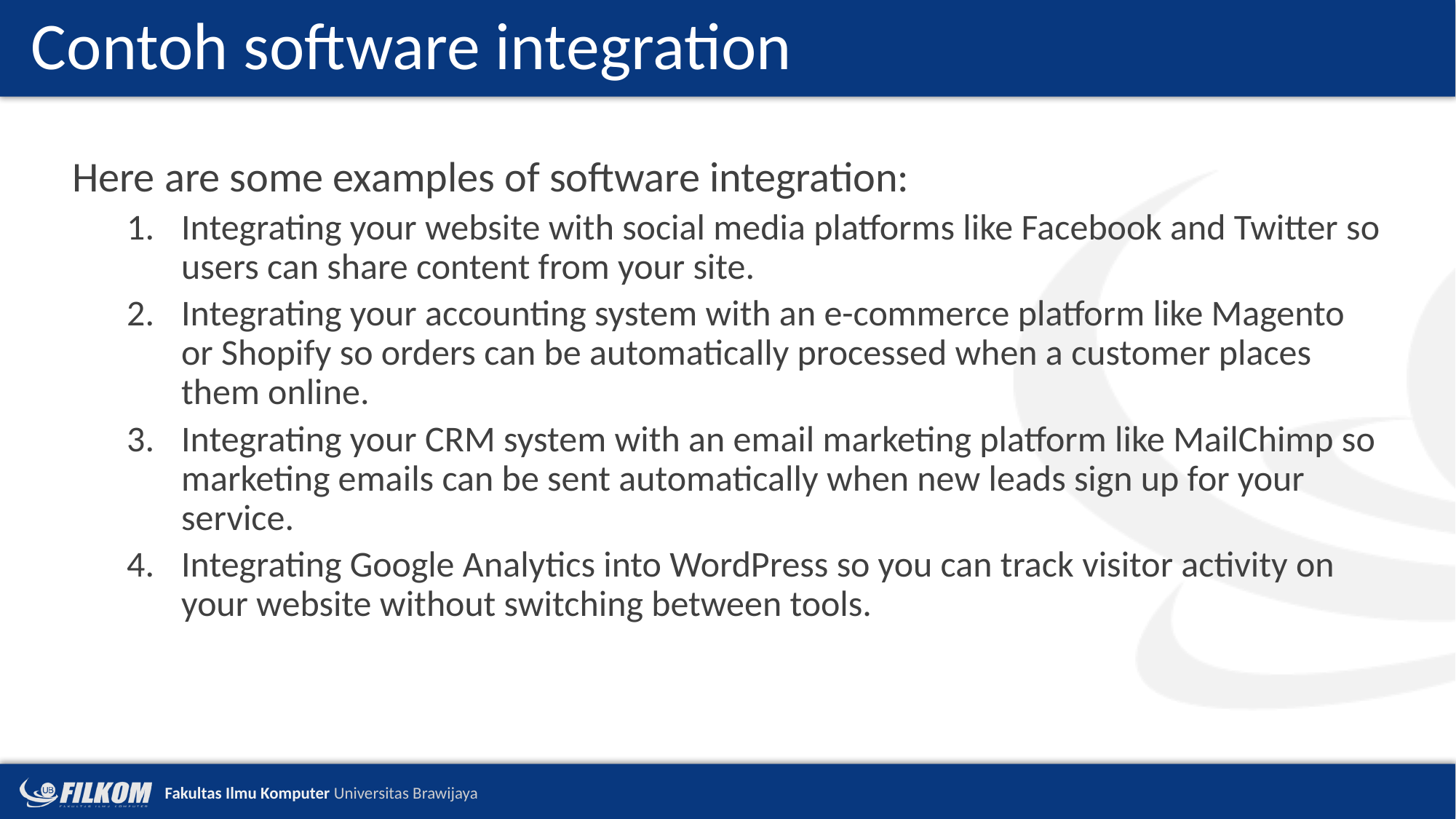

# Contoh software integration
Here are some examples of software integration:
Integrating your website with social media platforms like Facebook and Twitter so users can share content from your site.
Integrating your accounting system with an e-commerce platform like Magento or Shopify so orders can be automatically processed when a customer places them online.
Integrating your CRM system with an email marketing platform like MailChimp so marketing emails can be sent automatically when new leads sign up for your service.
Integrating Google Analytics into WordPress so you can track visitor activity on your website without switching between tools.